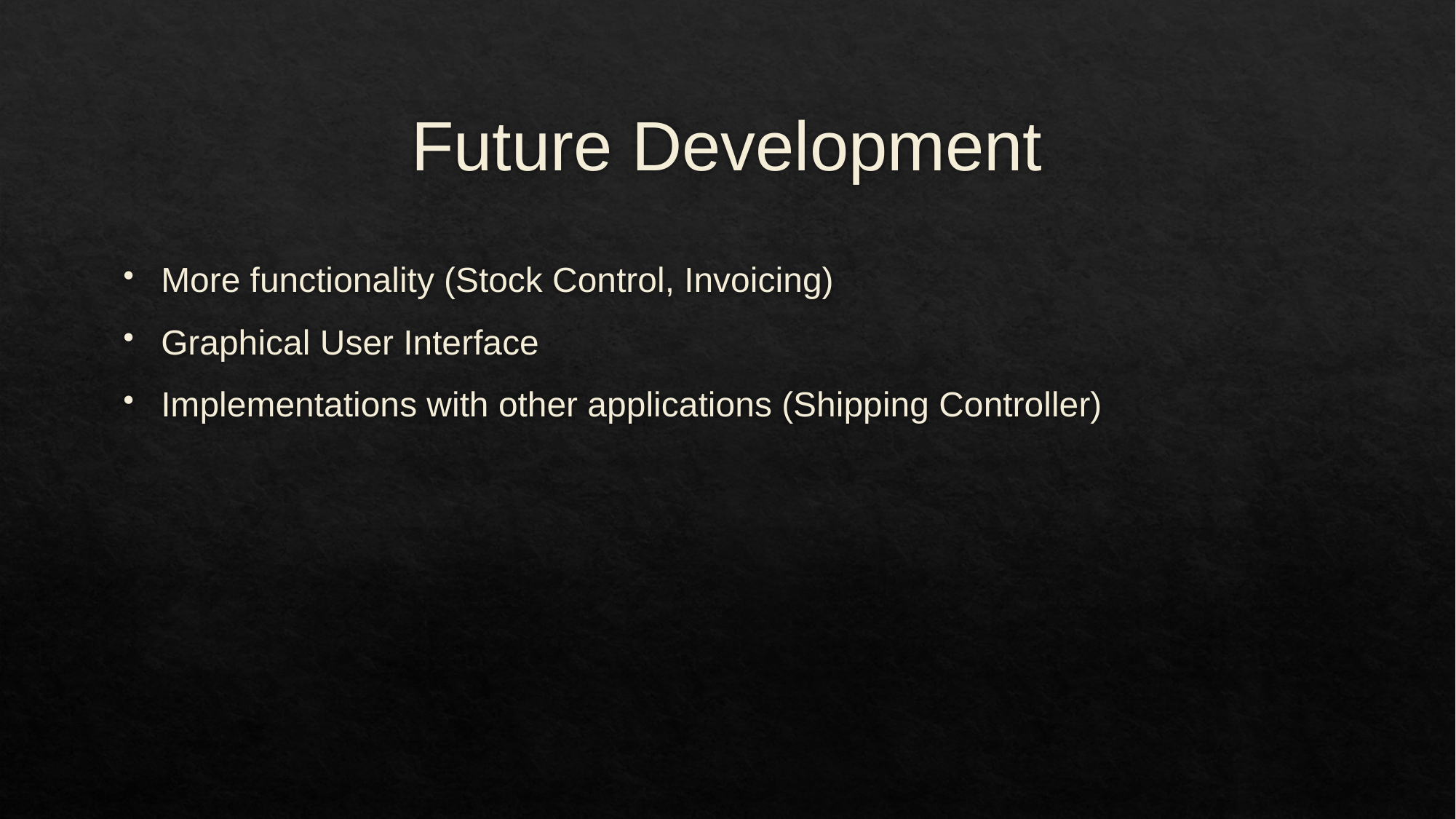

# Future Development
More functionality (Stock Control, Invoicing)
Graphical User Interface
Implementations with other applications (Shipping Controller)